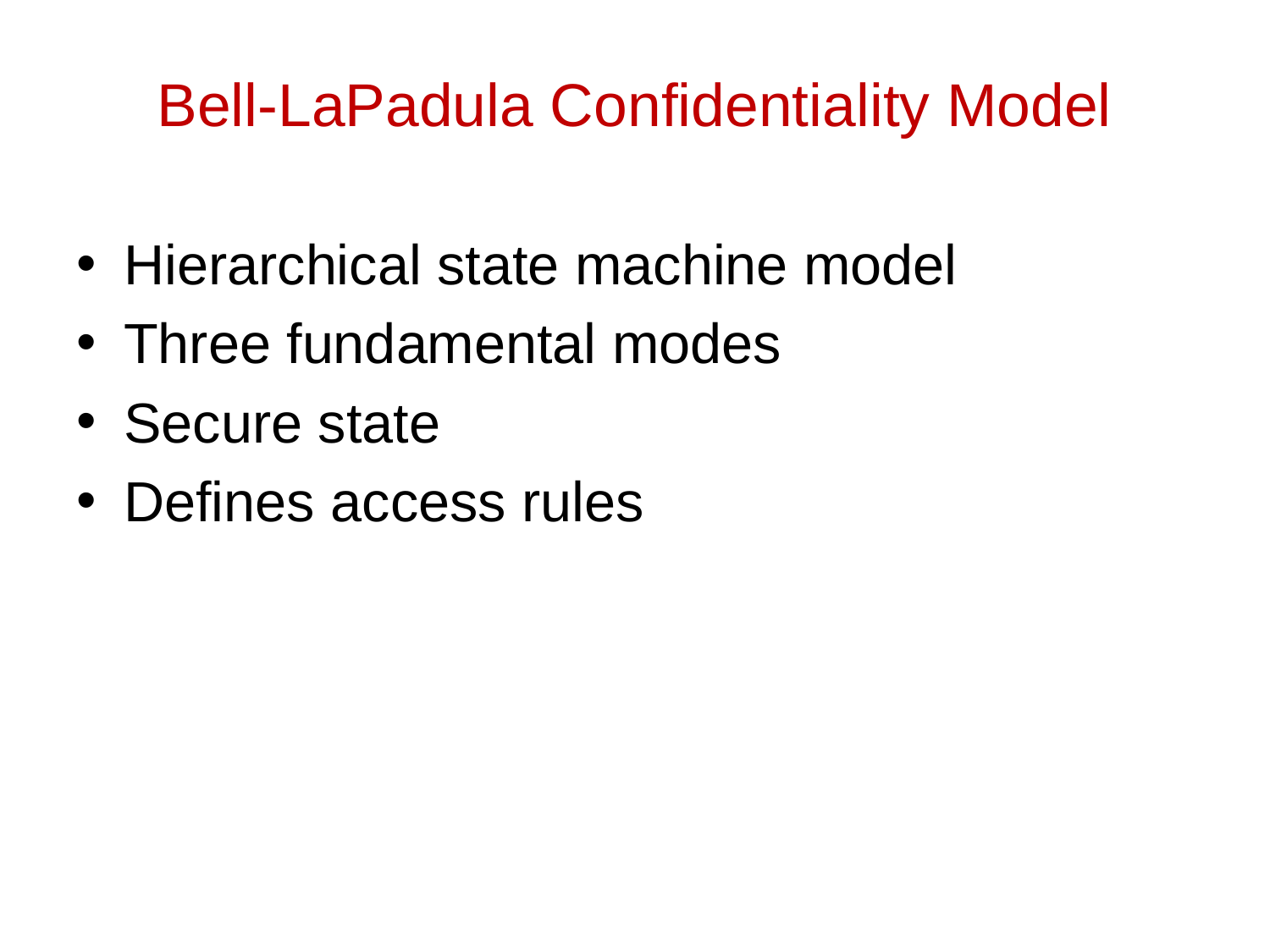

# Bell-LaPadula Confidentiality Model
Hierarchical state machine model
Three fundamental modes
Secure state
Defines access rules